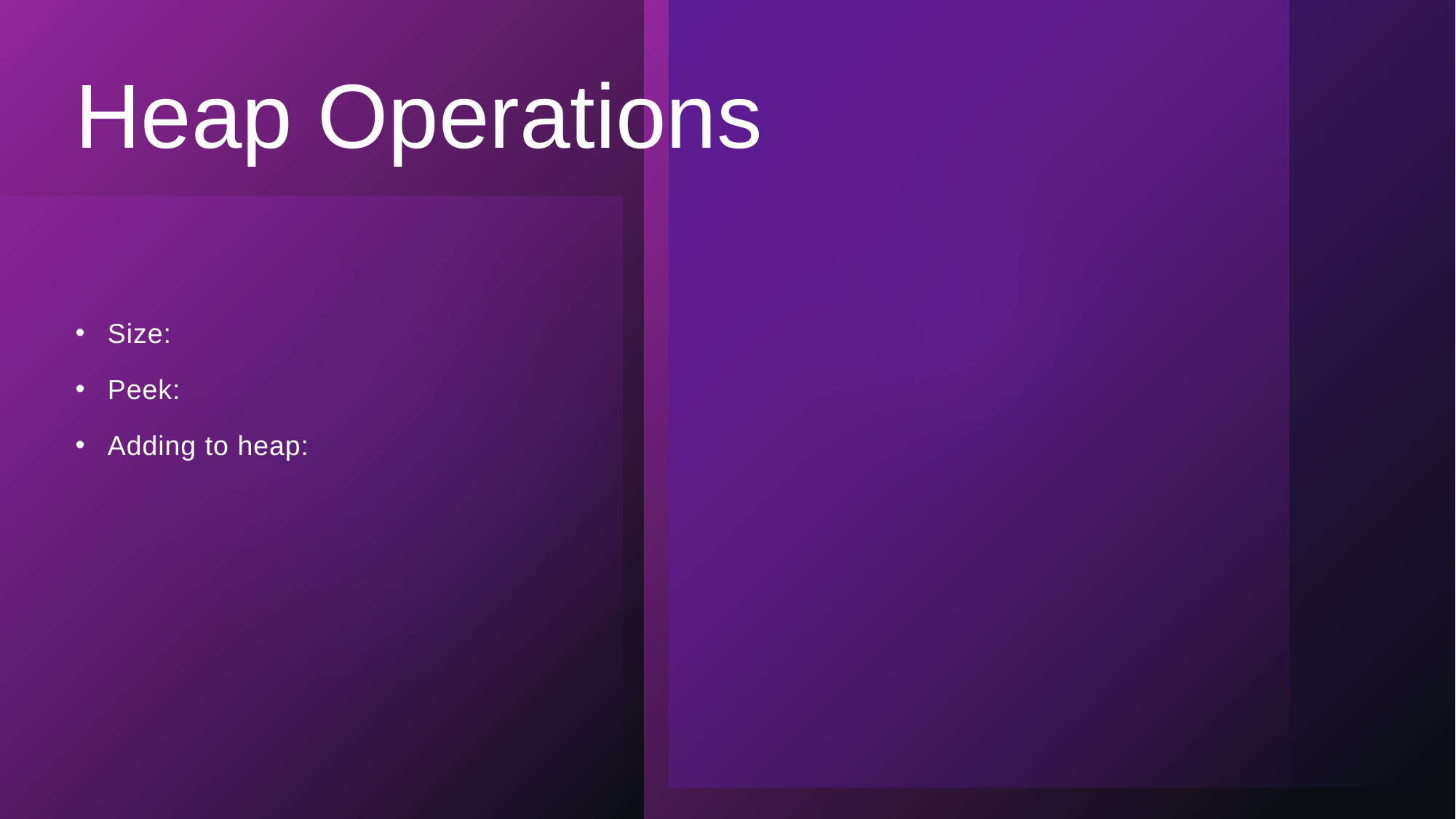

# Heap Operations
Size:
Peek:
Adding to heap: